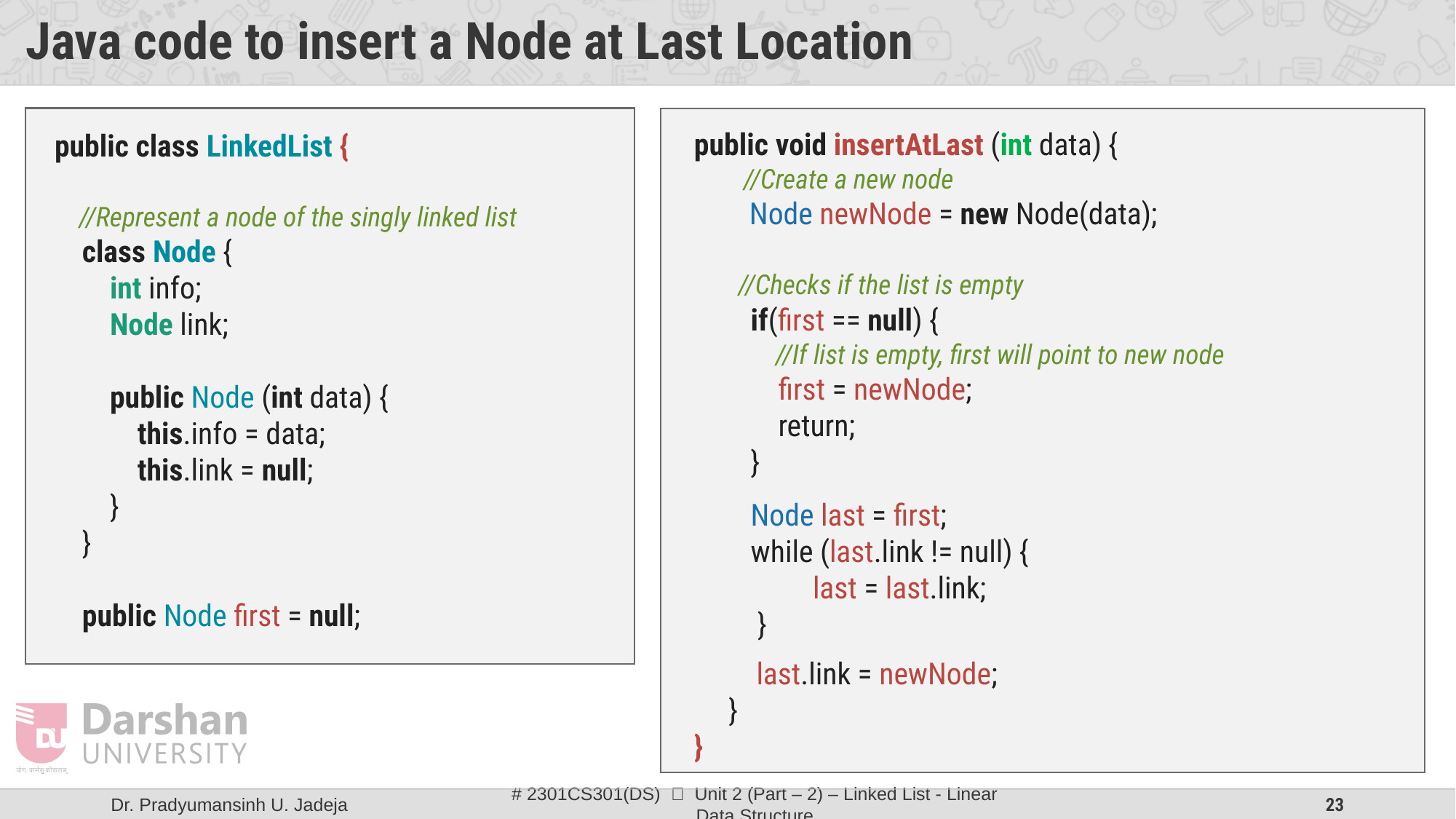

# Java code to insert a Node at Last Location

public class LinkedList {

    //Represent a node of the singly linked list
    class Node {
        int info;
        Node link;

        public Node (int data) {
            this.info = data;
            this.link = null;
        }
    }

    public Node first = null;

public void insertAtLast (int data) {
        //Create a new node
        Node newNode = new Node(data);
       //Checks if the list is empty
        if(first == null) {
             //If list is empty, first will point to new node
            first = newNode;
            return;
        }
        Node last = first;
        while (last.link != null) {
                 last = last.link;
         }
         last.link = newNode;
     }
}